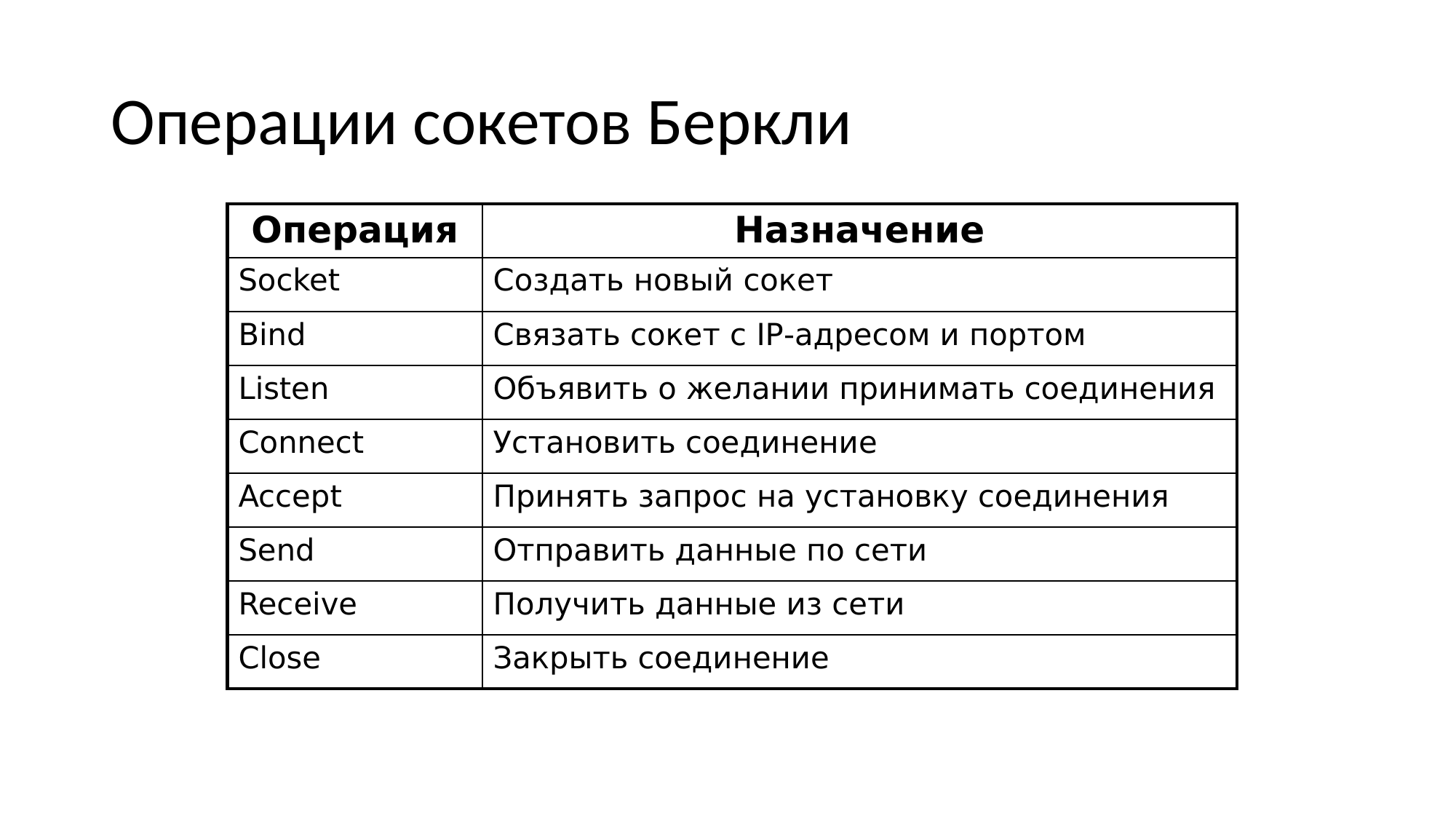

# Операции сокетов Беркли
| Операция | Назначение |
| --- | --- |
| Socket | Создать новый сокет |
| Bind | Связать сокет с IP-адресом и портом |
| Listen | Объявить о желании принимать соединения |
| Connect | Установить соединение |
| Accept | Принять запрос на установку соединения |
| Send | Отправить данные по сети |
| Receive | Получить данные из сети |
| Close | Закрыть соединение |